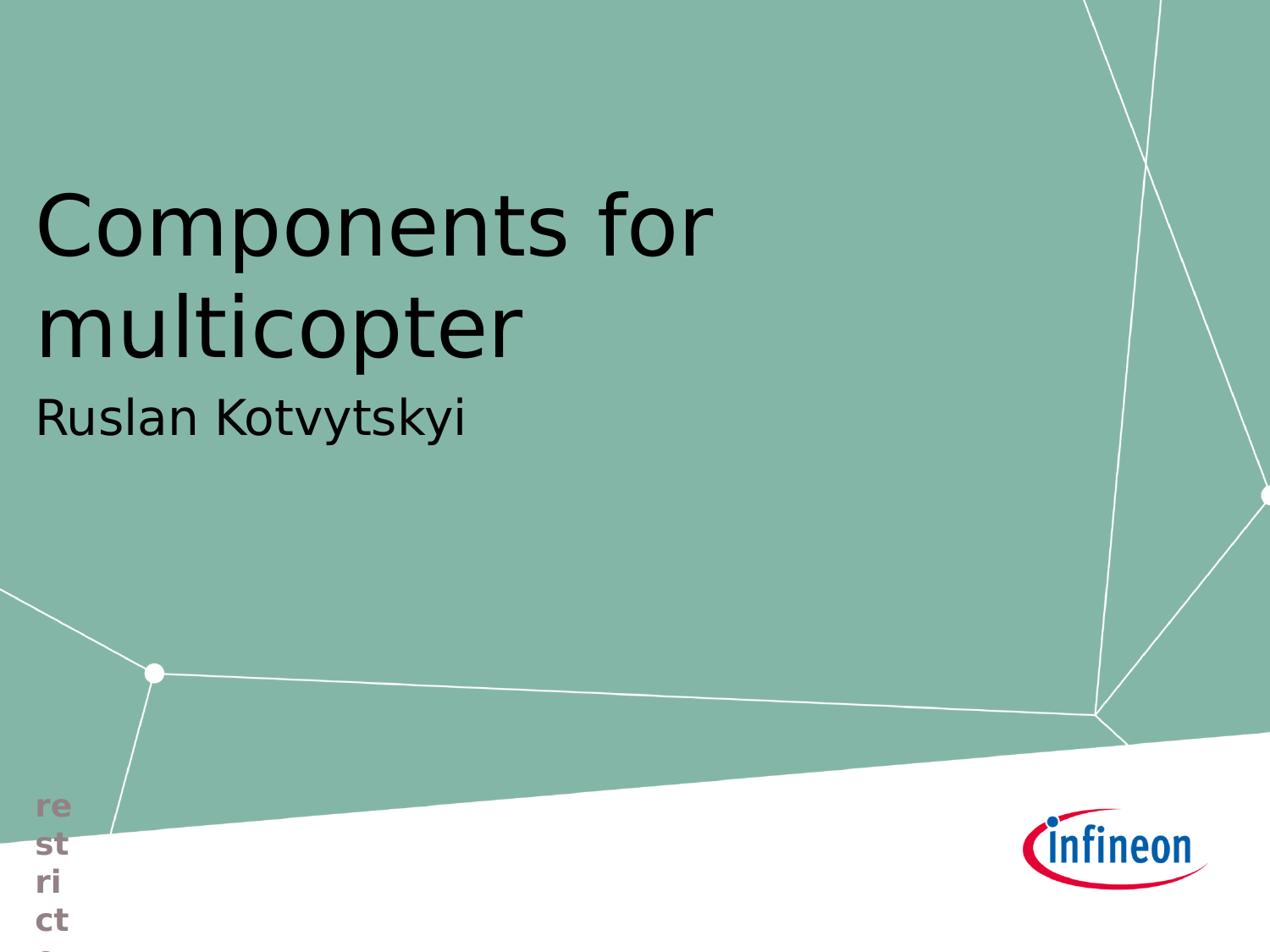

# Components for multicopter
Ruslan Kotvytskyi
restricted